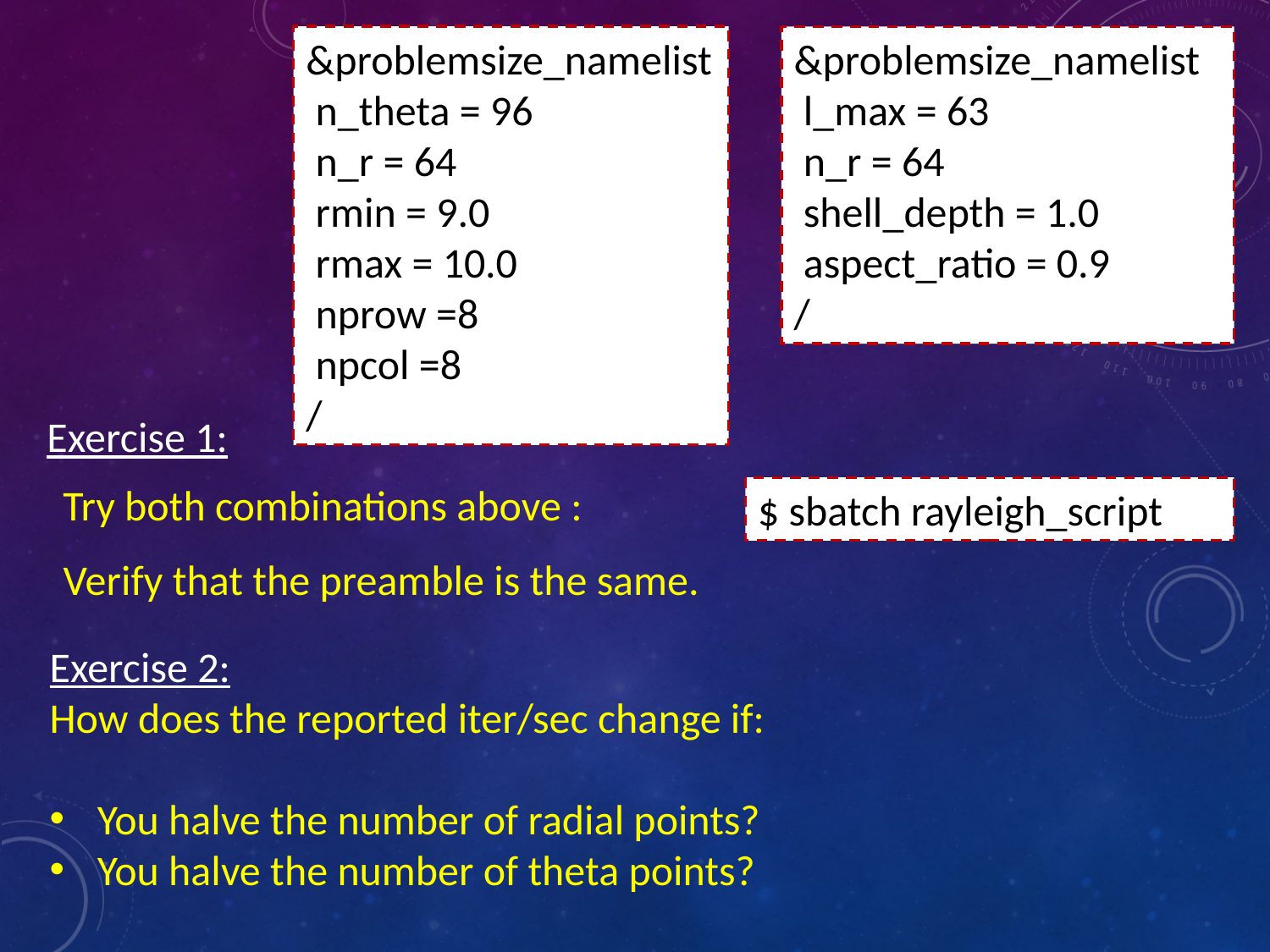

&problemsize_namelist
 n_theta = 96
 n_r = 64
 rmin = 9.0
 rmax = 10.0
 nprow =8
 npcol =8
/
&problemsize_namelist
 l_max = 63
 n_r = 64
 shell_depth = 1.0
 aspect_ratio = 0.9
/
Exercise 1:
Try both combinations above :
$ sbatch rayleigh_script
Verify that the preamble is the same.
Exercise 2:
How does the reported iter/sec change if:

You halve the number of radial points?
You halve the number of theta points?